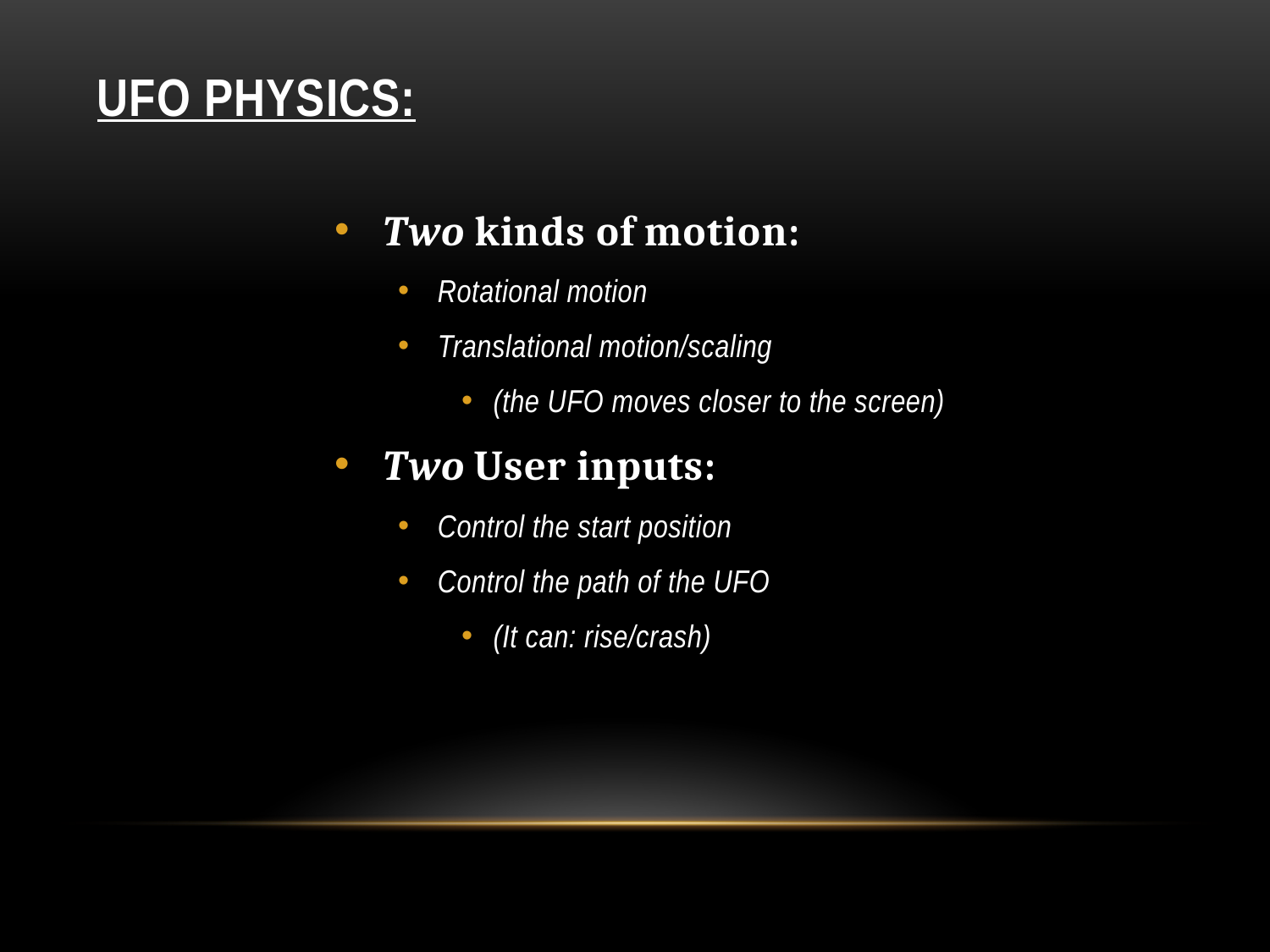

# UFO physics:
Two kinds of motion:
Rotational motion
Translational motion/scaling
(the UFO moves closer to the screen)
Two User inputs:
Control the start position
Control the path of the UFO
(It can: rise/crash)